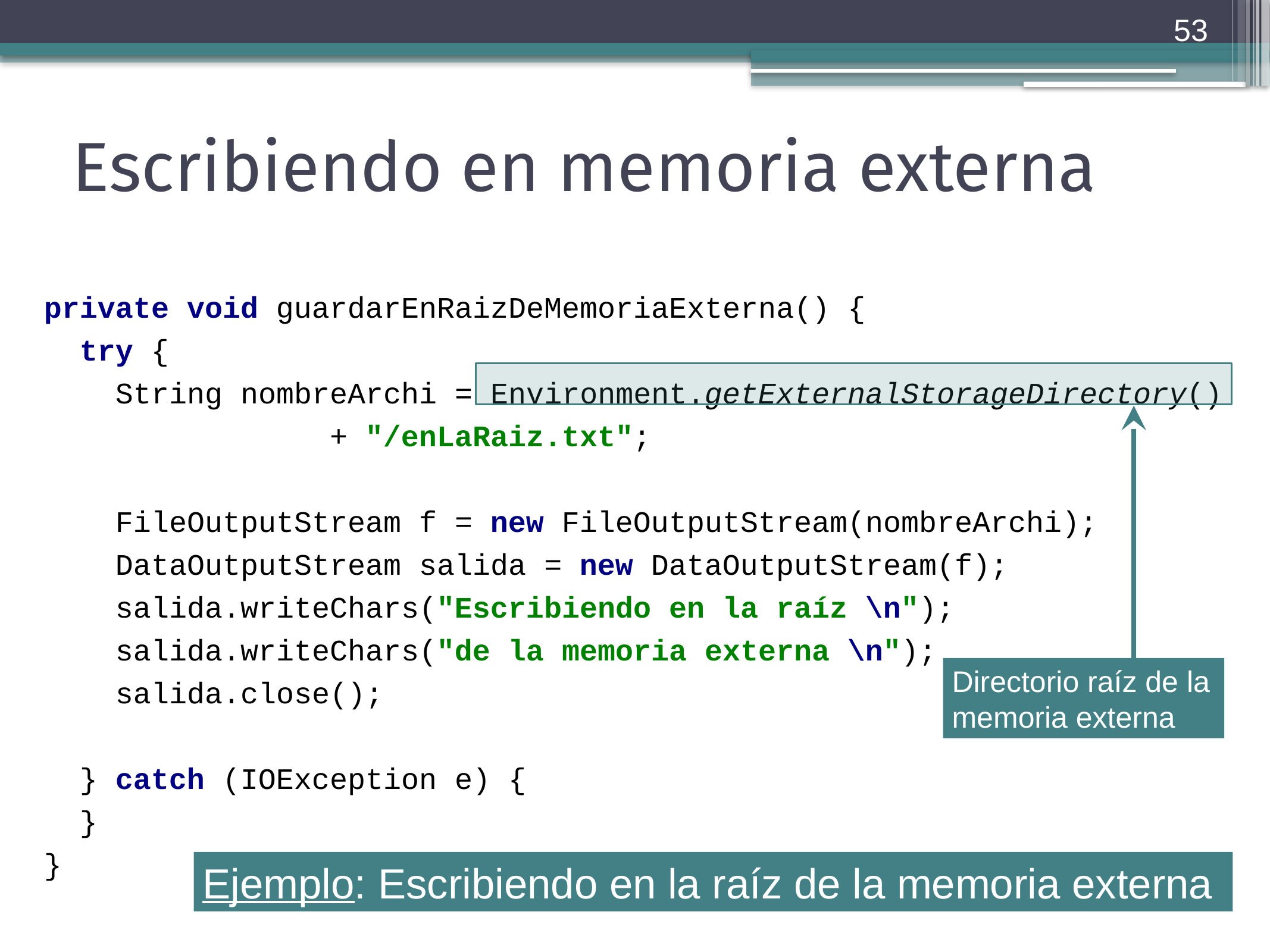

53
# Escribiendo en memoria externa
private void guardarEnRaizDeMemoriaExterna() {
  try {
    String nombreArchi = Environment.getExternalStorageDirectory()
                + "/enLaRaiz.txt";
    FileOutputStream f = new FileOutputStream(nombreArchi);
    DataOutputStream salida = new DataOutputStream(f);
    salida.writeChars("Escribiendo en la raíz \n");
    salida.writeChars("de la memoria externa \n");
    salida.close();
  } catch (IOException e) {
  }
}

Directorio raíz de la memoria externa
Ejemplo: Escribiendo en la raíz de la memoria externa